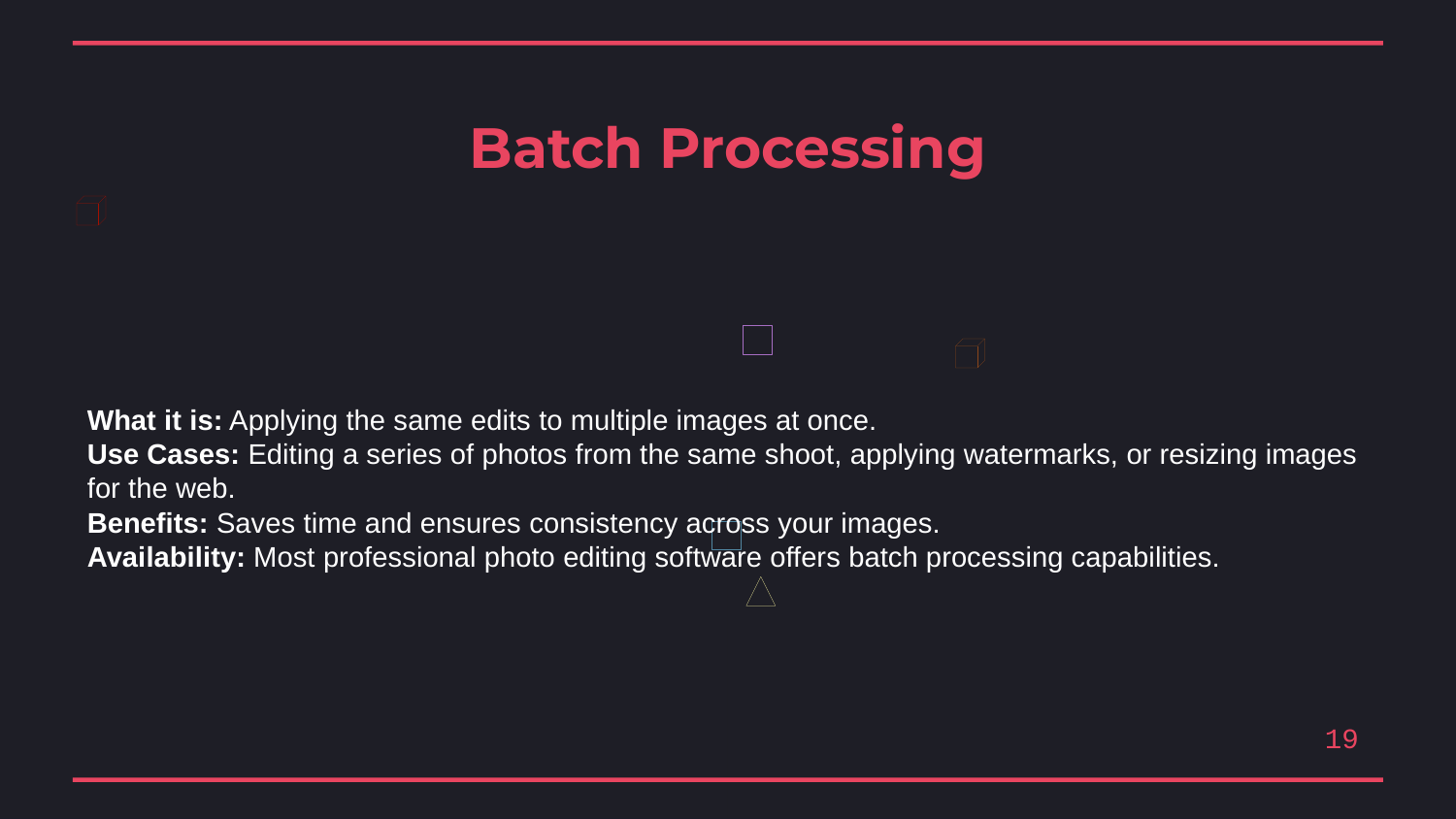

Batch Processing

What it is: Applying the same edits to multiple images at once.
Use Cases: Editing a series of photos from the same shoot, applying watermarks, or resizing images for the web.
Benefits: Saves time and ensures consistency across your images.
Availability: Most professional photo editing software offers batch processing capabilities.

19